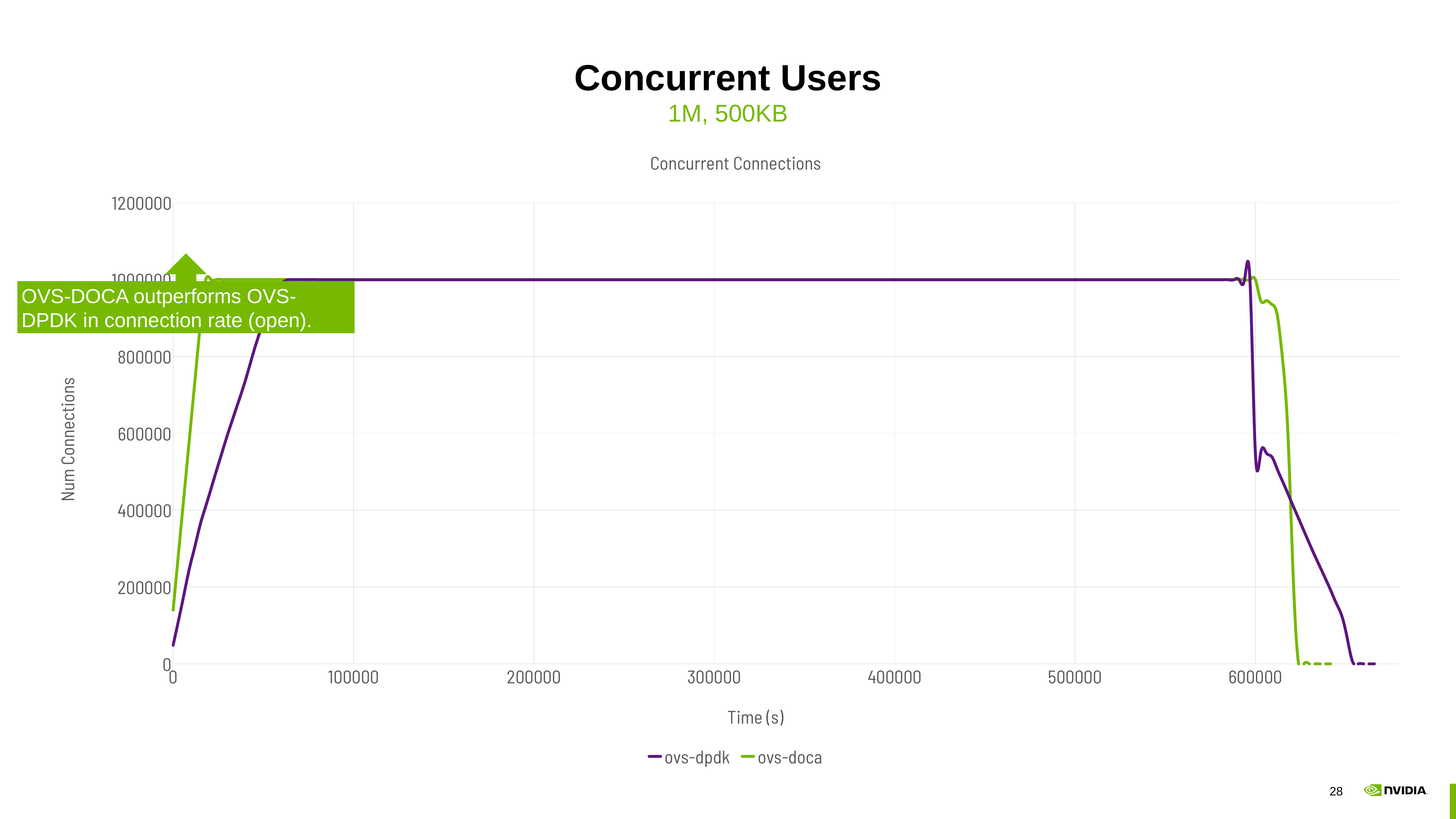

# Concurrent Users
1M, 500KB

### Chart: Concurrent Connections

| Category | ovs-dpdk | ovs-doca |
|---|---|---|
OVS-DOCA outperforms OVS-DPDK in connection rate (open).